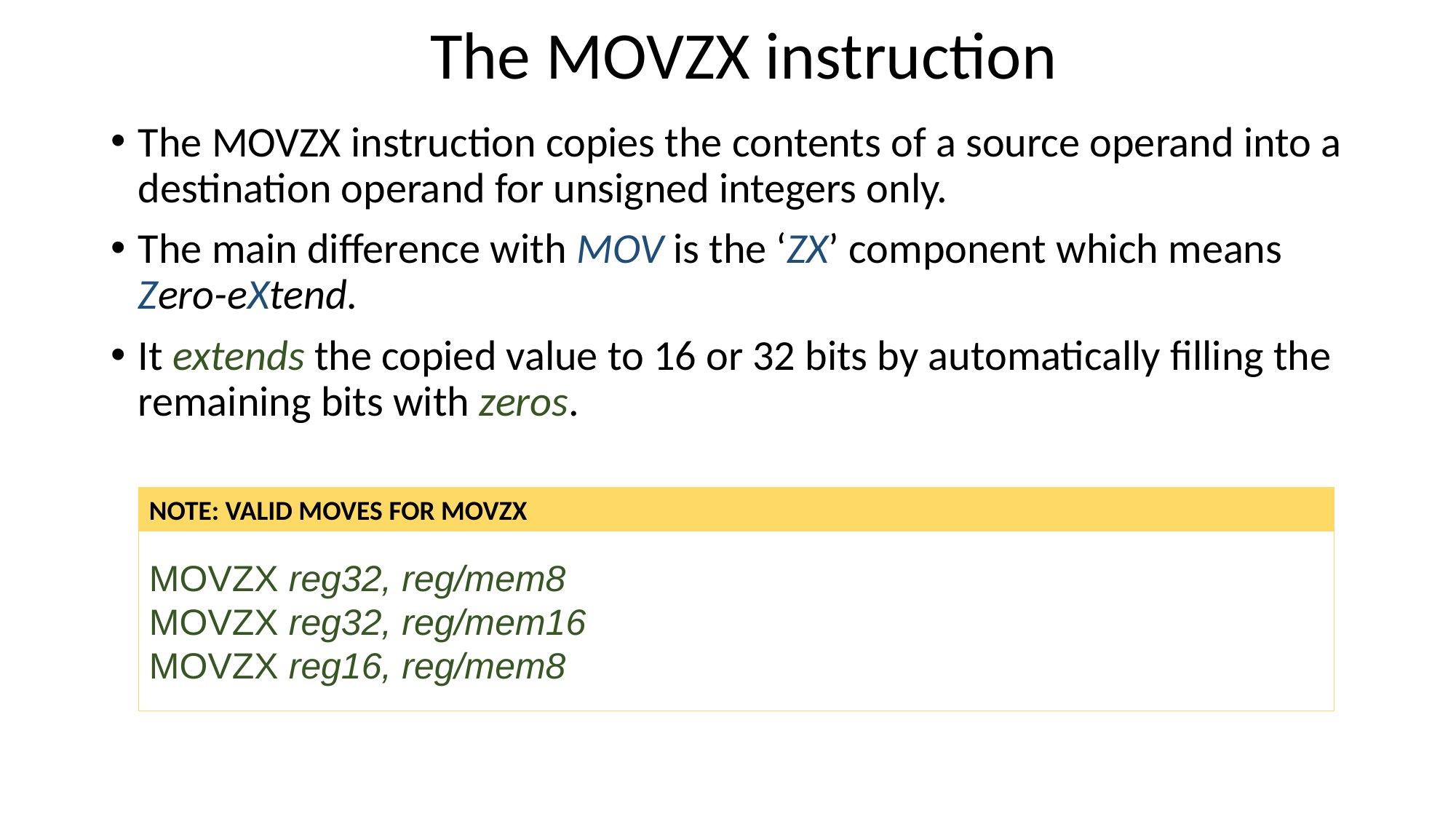

# The MOVZX instruction
The MOVZX instruction copies the contents of a source operand into a destination operand for unsigned integers only.
The main difference with MOV is the ‘ZX’ component which means Zero-eXtend.
It extends the copied value to 16 or 32 bits by automatically filling the remaining bits with zeros.
NOTE: VALID MOVES FOR MOVZX

MOVZX reg32, reg/mem8
MOVZX reg32, reg/mem16
MOVZX reg16, reg/mem8